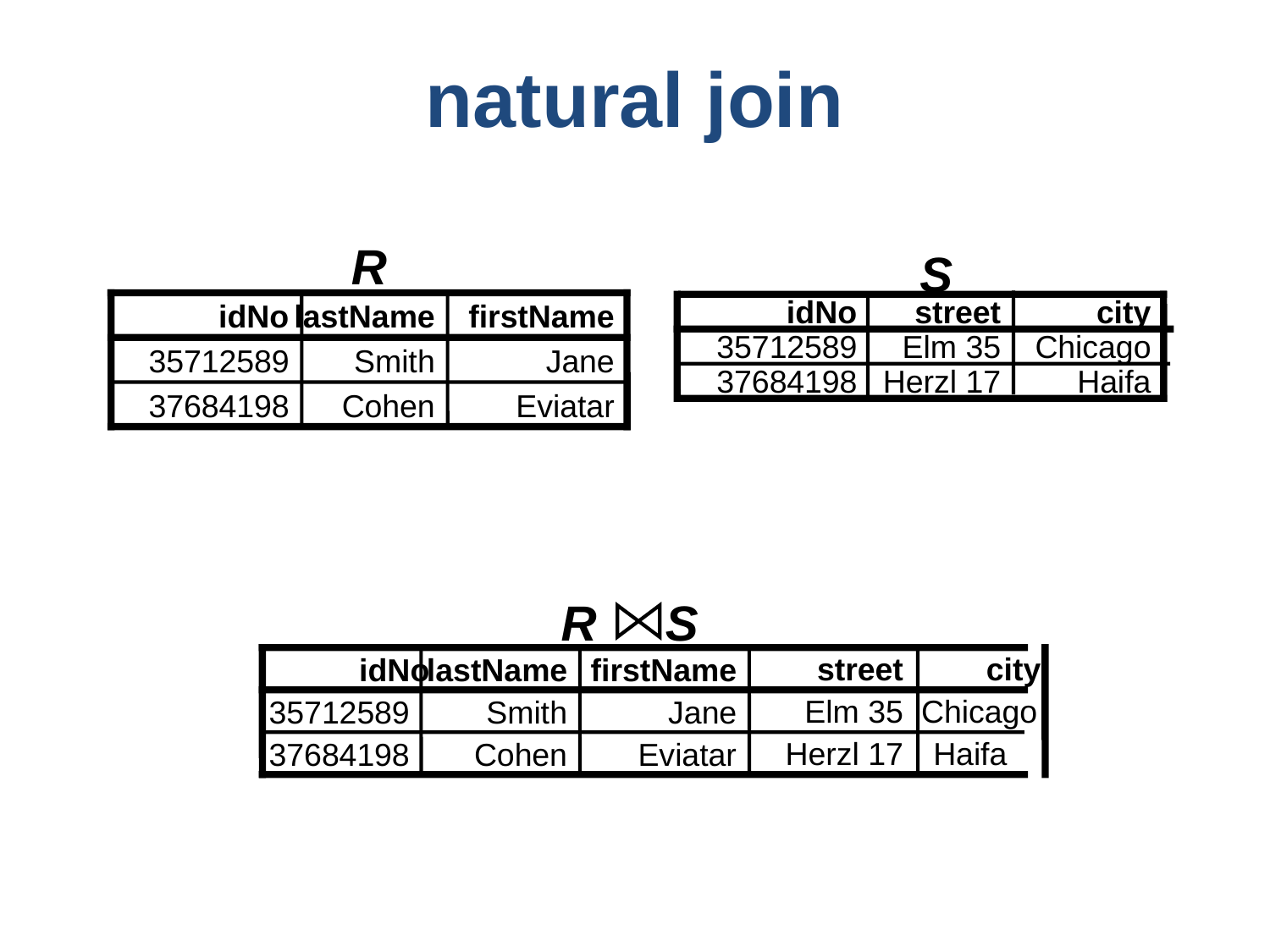

# natural join
R
idNo
lastName
firstName

35712589
Smith
Jane

37684198
Cohen
Eviatar

S
idNo
street
city

35712589
35 Elm
Chicago

37684198
17 Herzl
Haifa

  R     S
street
city
idNo
lastName
firstName

35 Elm
Chicago
35712589
Smith
Jane

17 Herzl
Haifa
37684198
Cohen
Eviatar